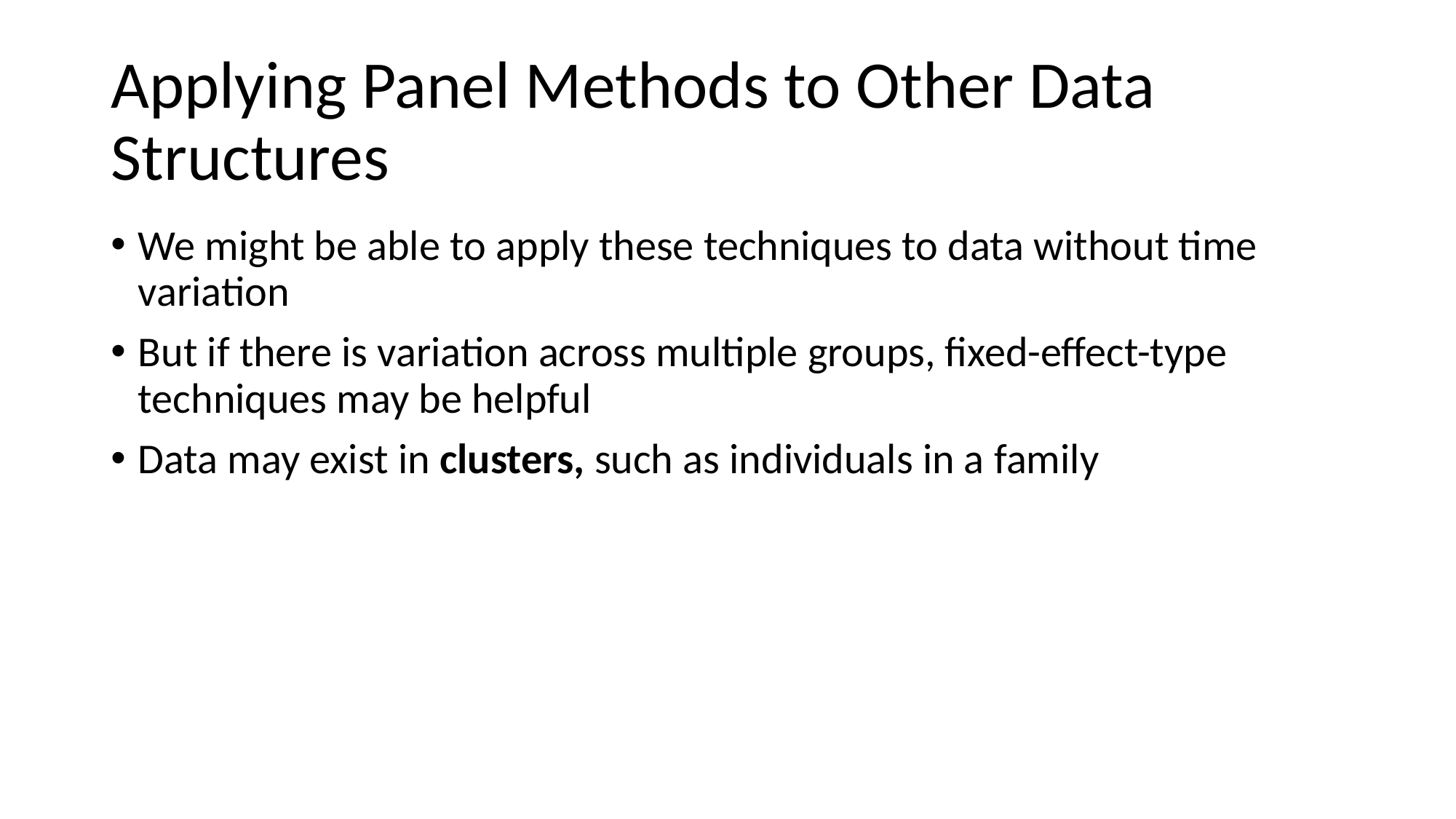

# Applying Panel Methods to Other Data Structures
We might be able to apply these techniques to data without time variation
But if there is variation across multiple groups, fixed-effect-type techniques may be helpful
Data may exist in clusters, such as individuals in a family